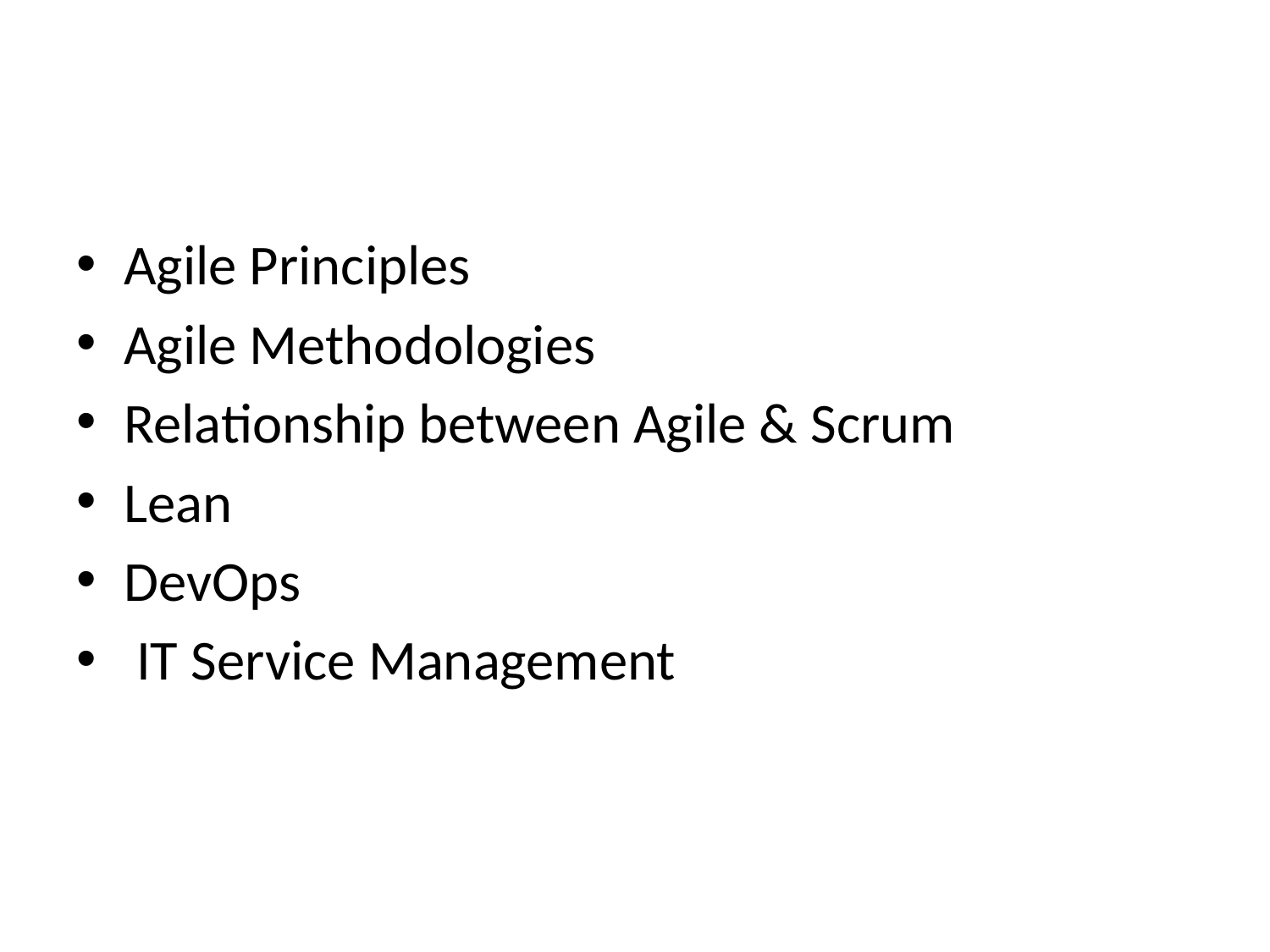

#
Agile Principles
Agile Methodologies
Relationship between Agile & Scrum
Lean
DevOps
 IT Service Management